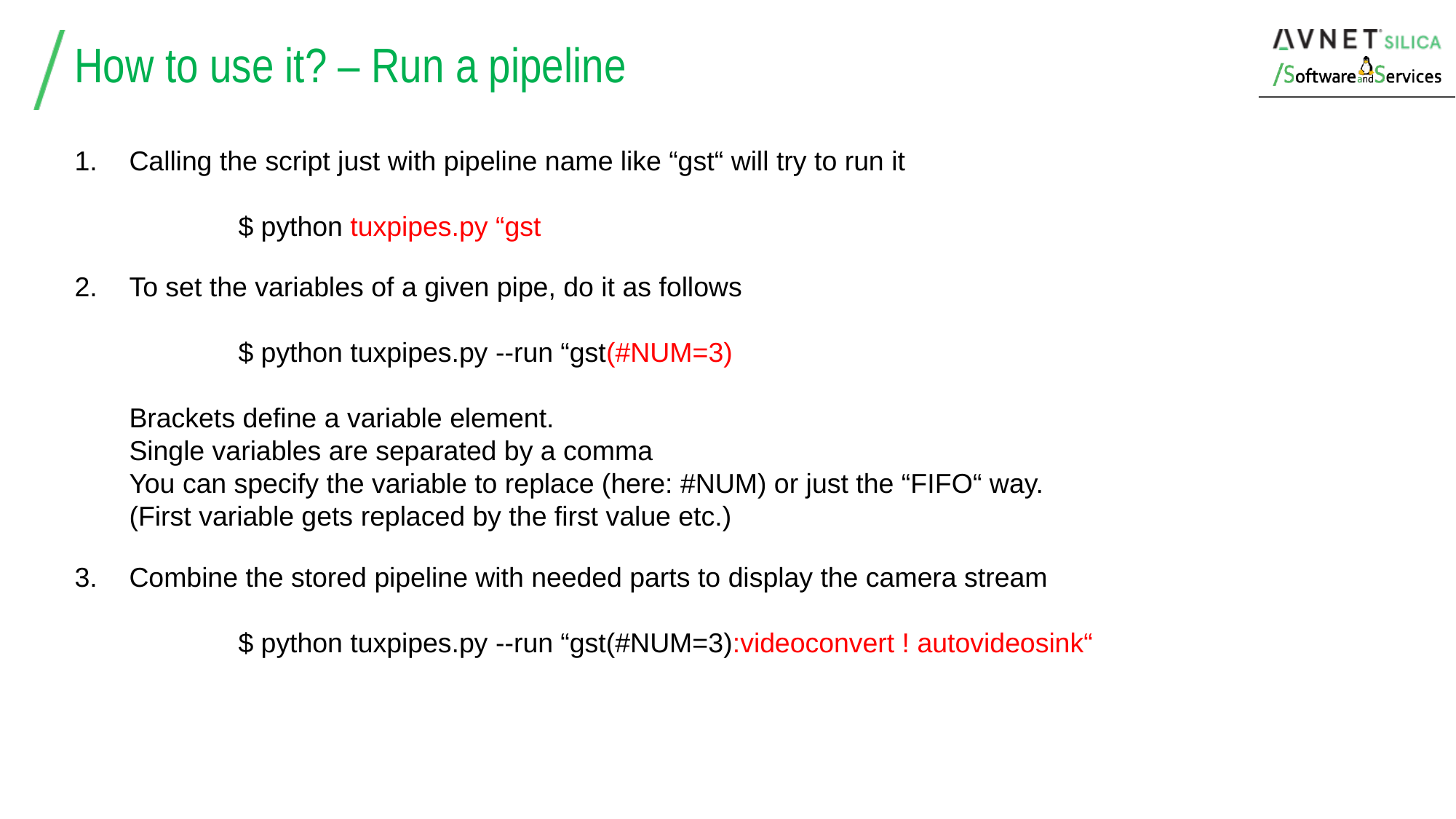

# How to use it? – Run a pipeline
Calling the script just with pipeline name like “gst“ will try to run it
	$ python tuxpipes.py “gst
To set the variables of a given pipe, do it as follows
	$ python tuxpipes.py --run “gst(#NUM=3)
Brackets define a variable element.
Single variables are separated by a comma
You can specify the variable to replace (here: #NUM) or just the “FIFO“ way.
(First variable gets replaced by the first value etc.)
Combine the stored pipeline with needed parts to display the camera stream
	$ python tuxpipes.py --run “gst(#NUM=3):videoconvert ! autovideosink“